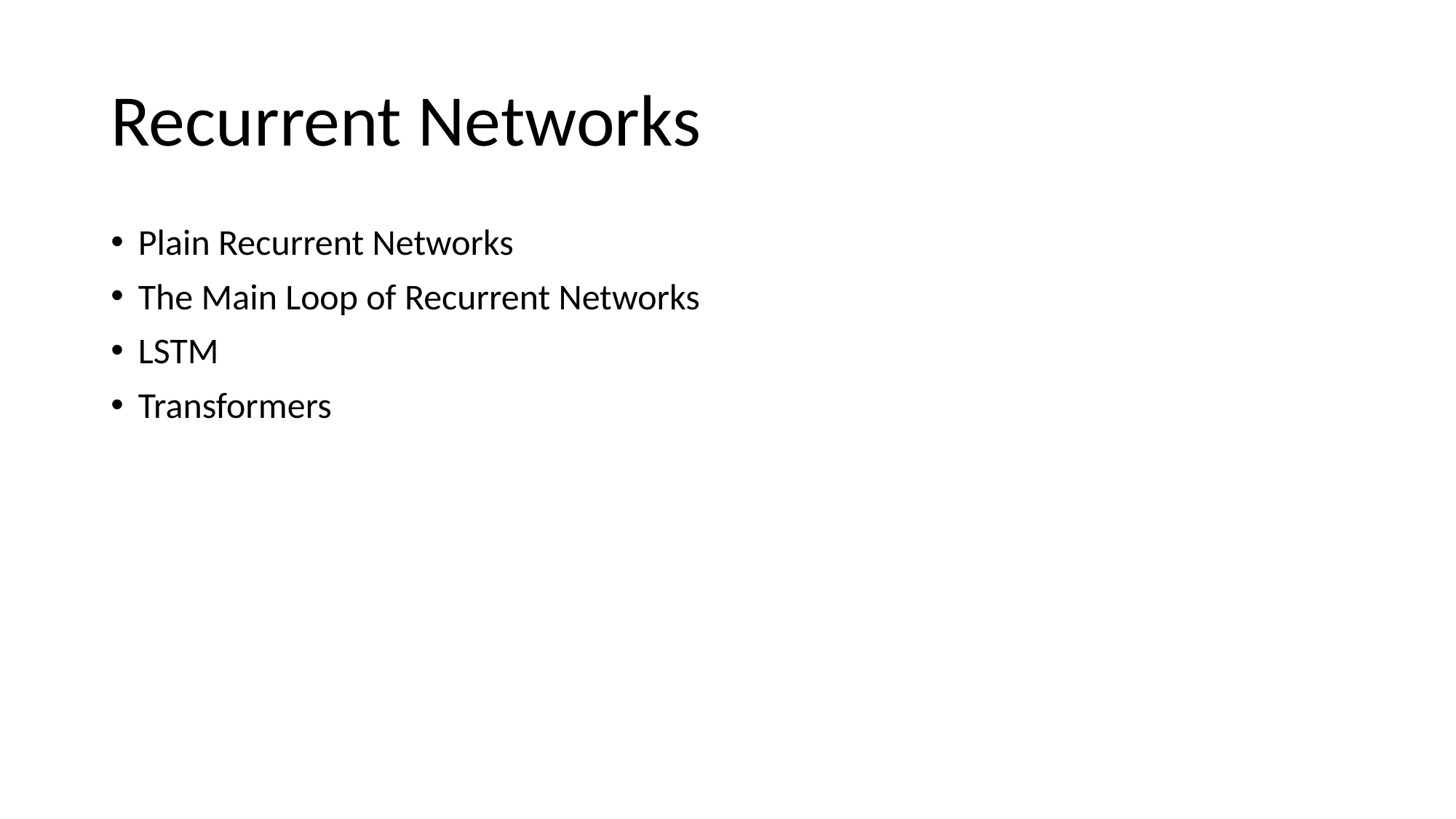

# Recurrent Networks
Plain Recurrent Networks
The Main Loop of Recurrent Networks
LSTM
Transformers